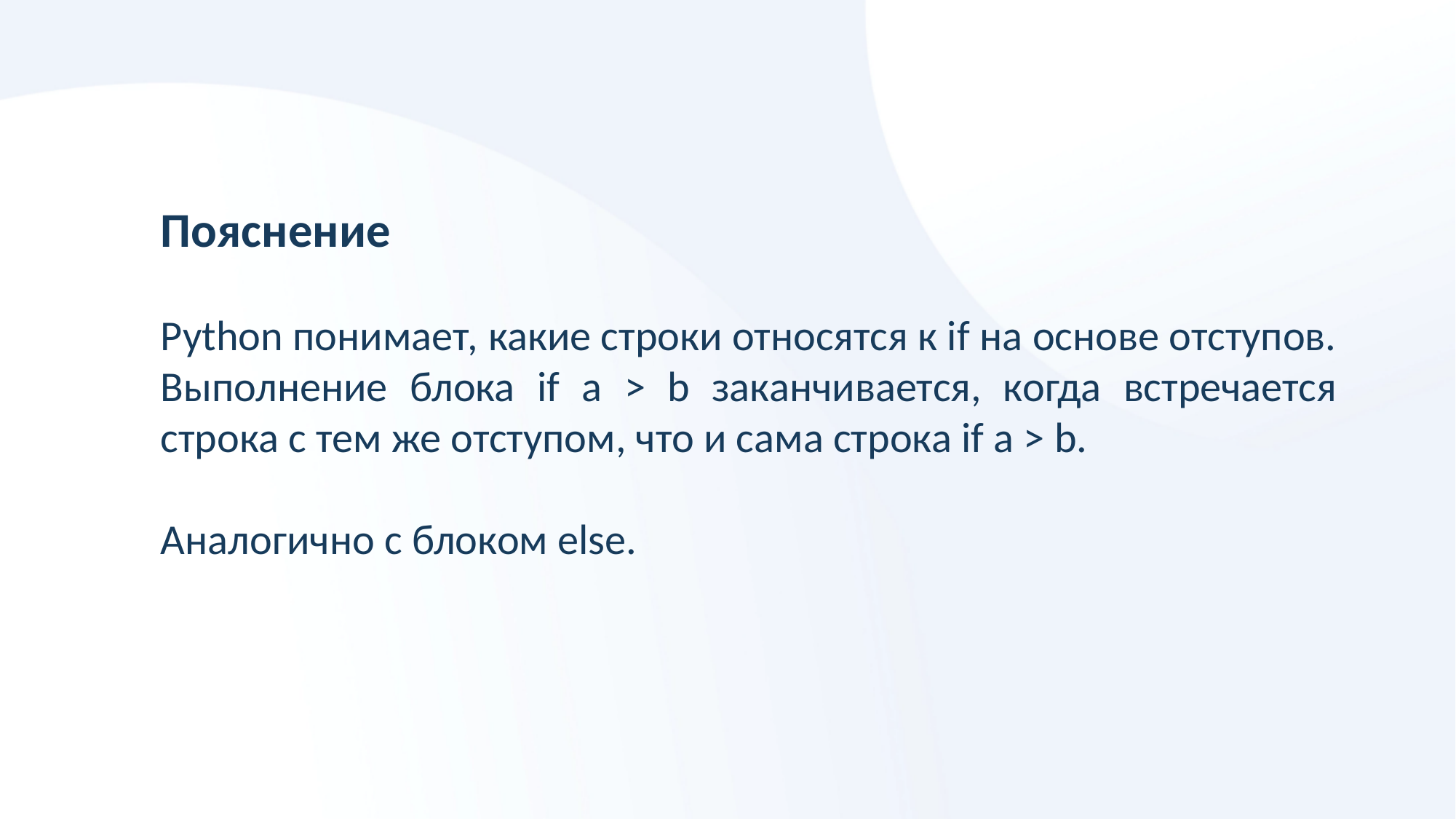

Пояснение

Python понимает, какие строки относятся к if на основе отступов. Выполнение блока if a > b заканчивается, когда встречается строка с тем же отступом, что и сама строка if a > b.

Аналогично с блоком else.